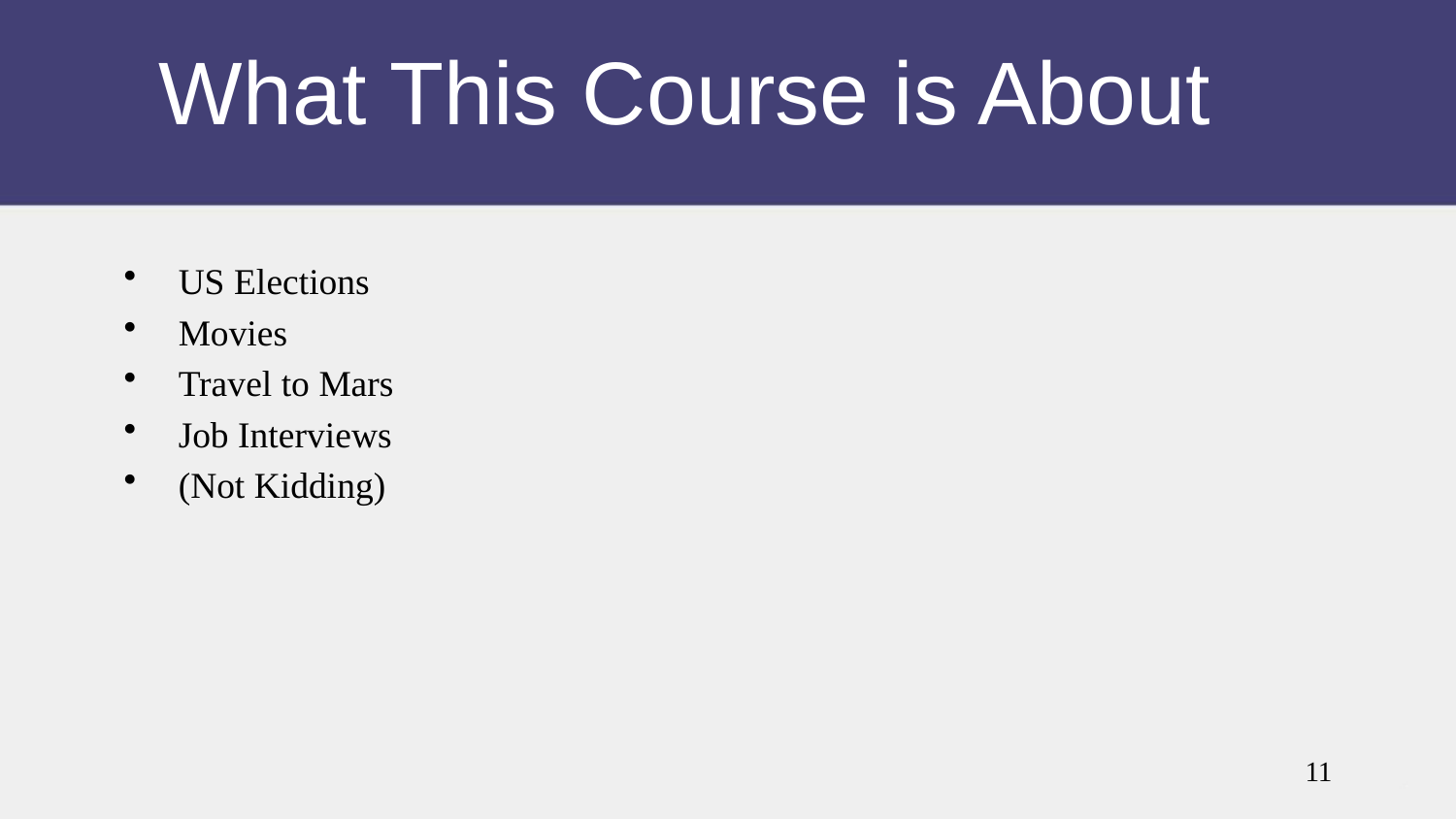

# What This Course is About

US Elections
Movies
Travel to Mars
Job Interviews
(Not Kidding)
11